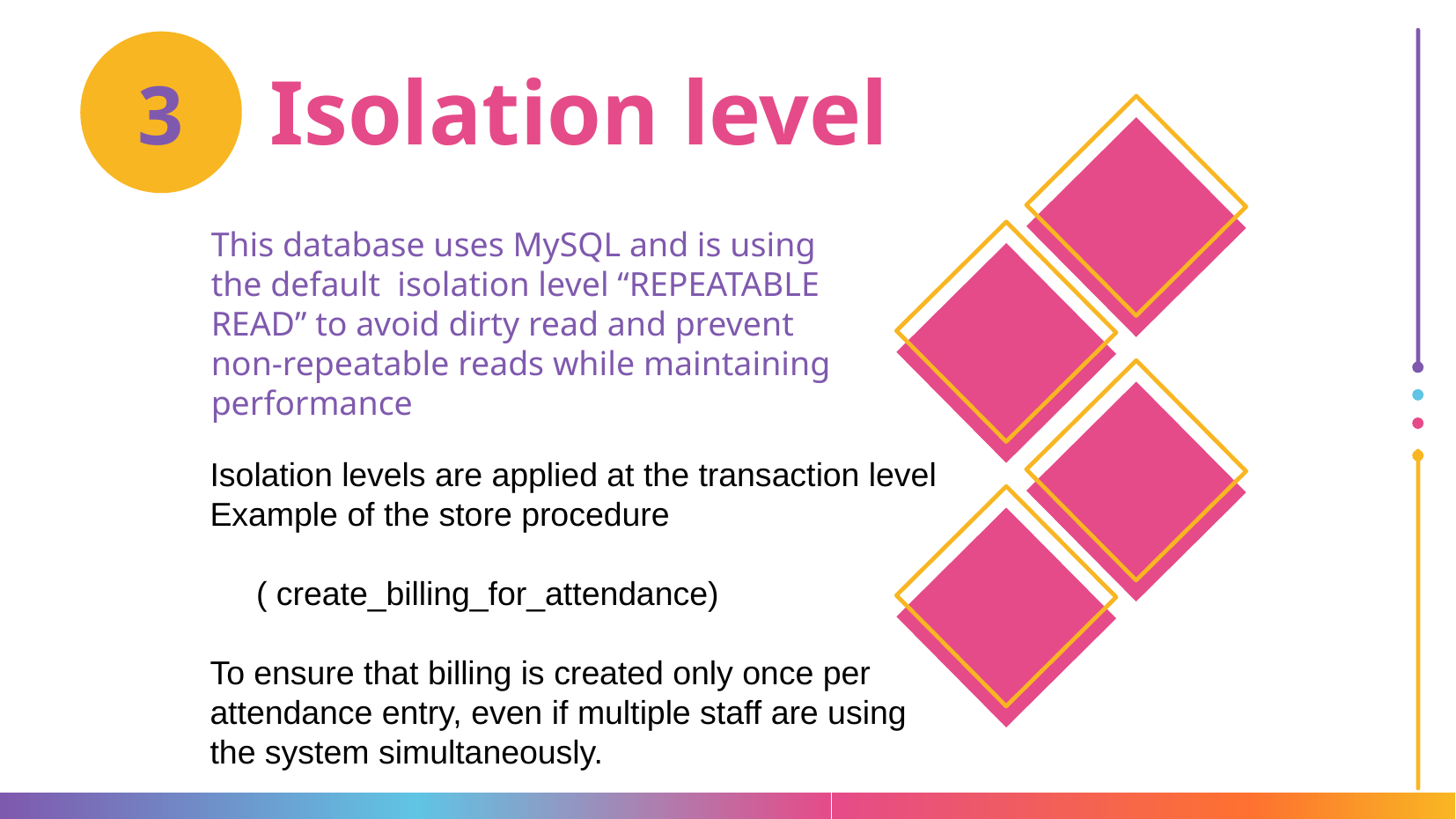

3
# Isolation level
This database uses MySQL and is using the default  isolation level “REPEATABLE READ” to avoid dirty read and prevent non-repeatable reads while maintaining performance
Isolation levels are applied at the transaction level
Example of the store procedure

     ( create_billing_for_attendance)

To ensure that billing is created only once per attendance entry, even if multiple staff are using the system simultaneously.